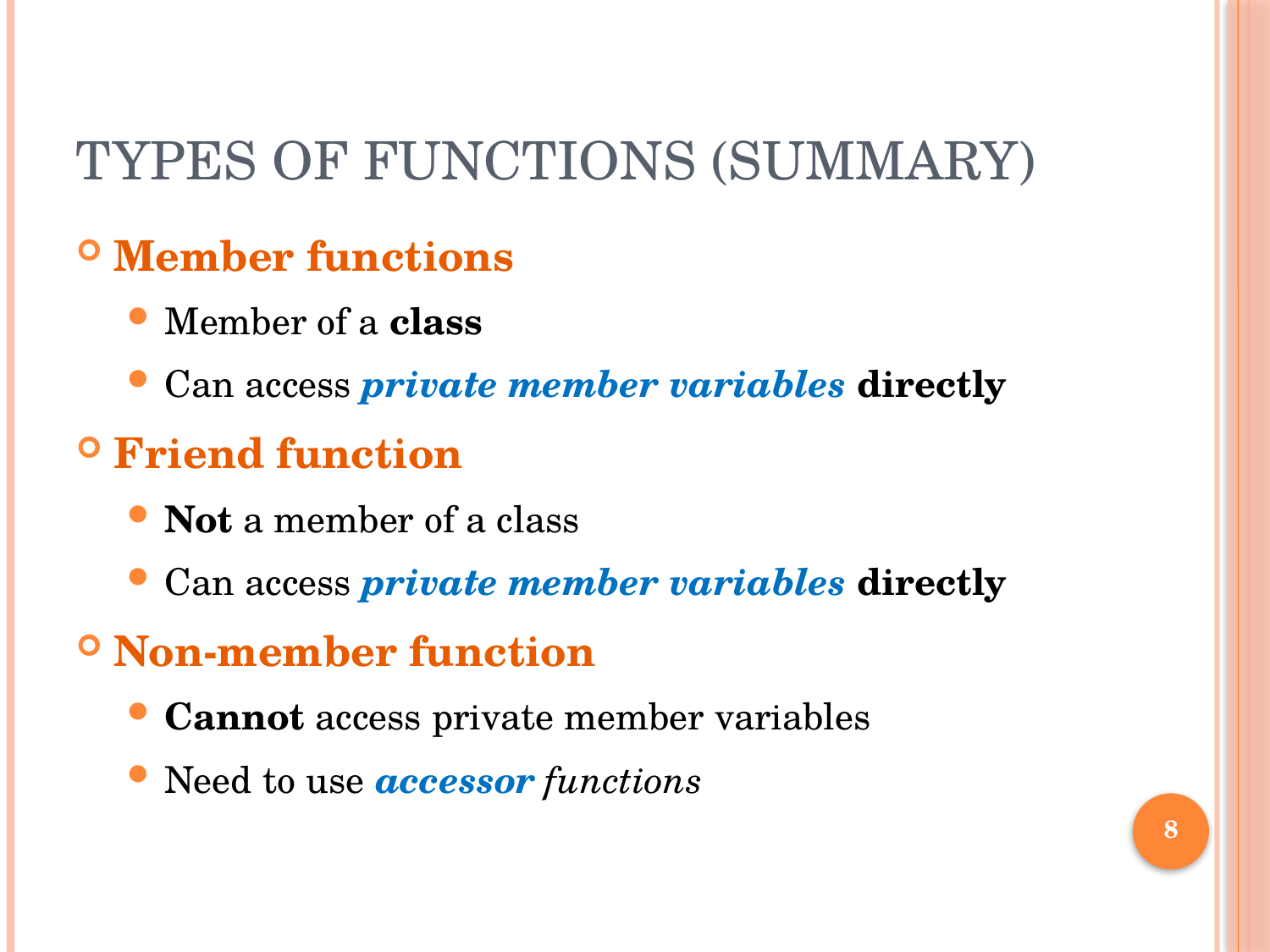

# Types of Functions (summary)
Member functions
Member of a class
Can access private member variables directly
Friend function
Not a member of a class
Can access private member variables directly
Non-member function
Cannot access private member variables
Need to use accessor functions

8